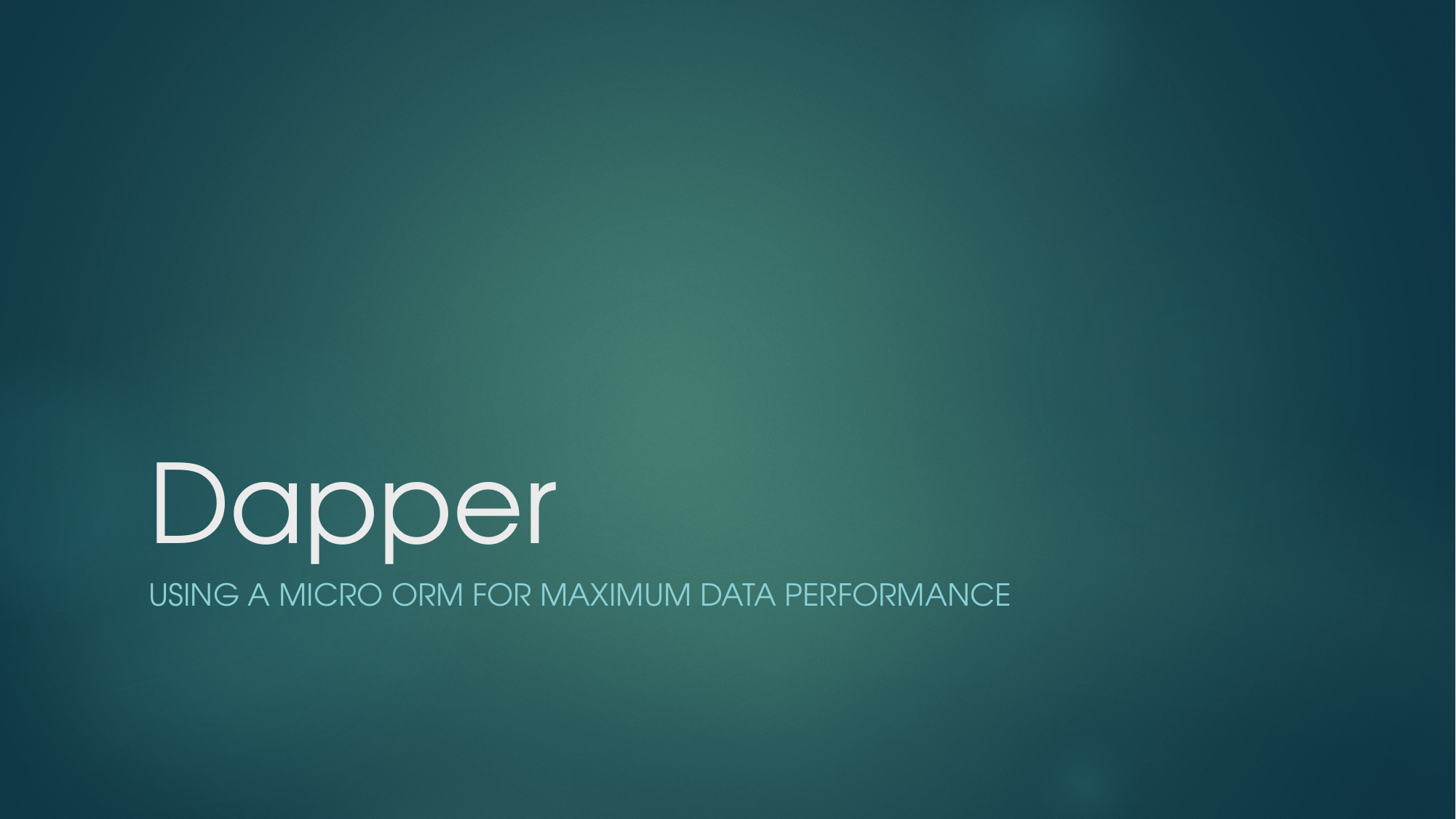

# Dapper
Using A Micro orm for Maximum Data Performance